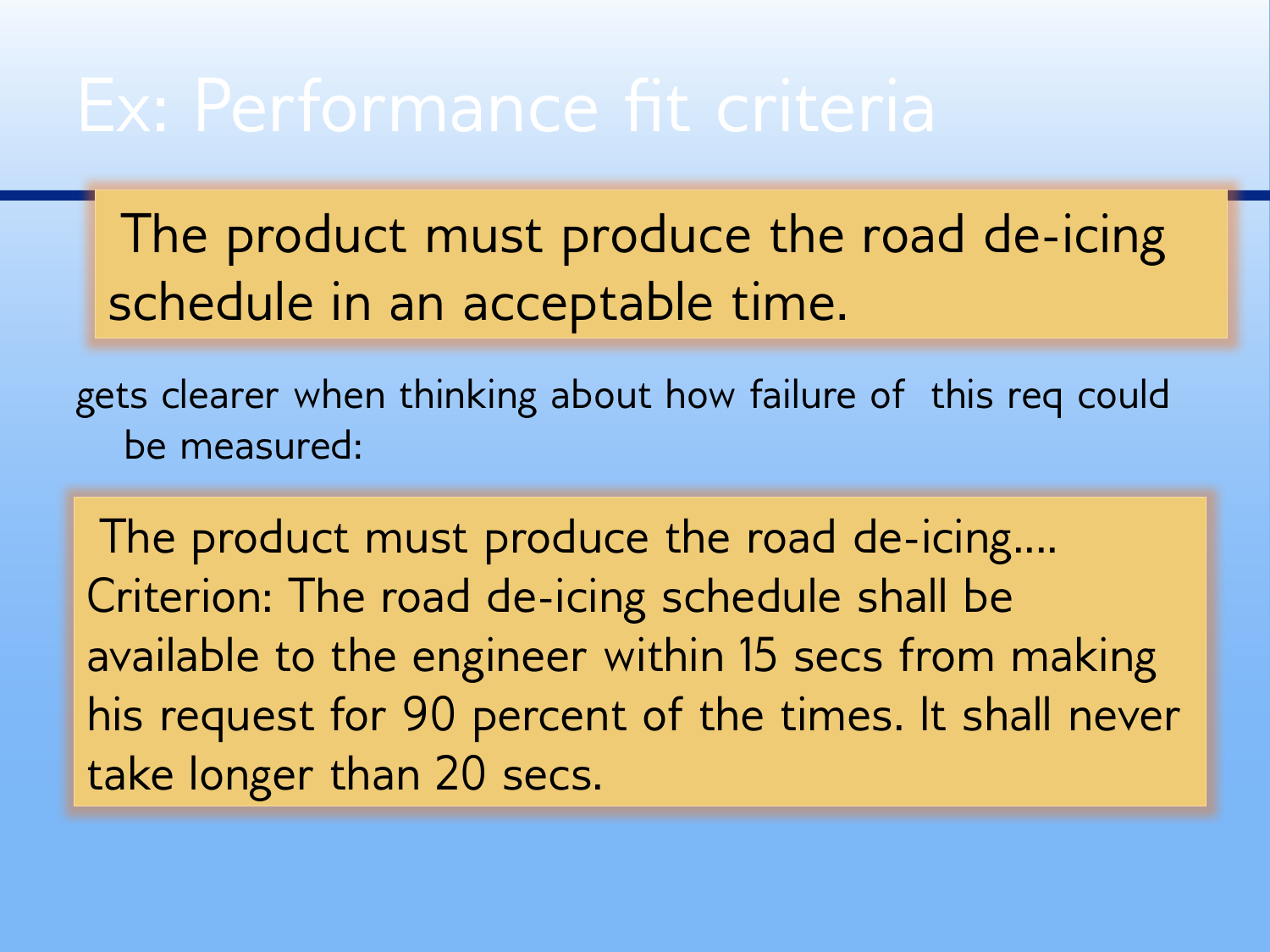

# Ex: Performance fit criteria
 The product must produce the road de-icing
schedule in an acceptable time.
gets clearer when thinking about how failure of  this req could be measured:

 The product must produce the road de-icing....
Criterion: The road de-icing schedule shall be available to the engineer within 15 secs from making his request for 90 percent of the times. It shall never take longer than 20 secs.